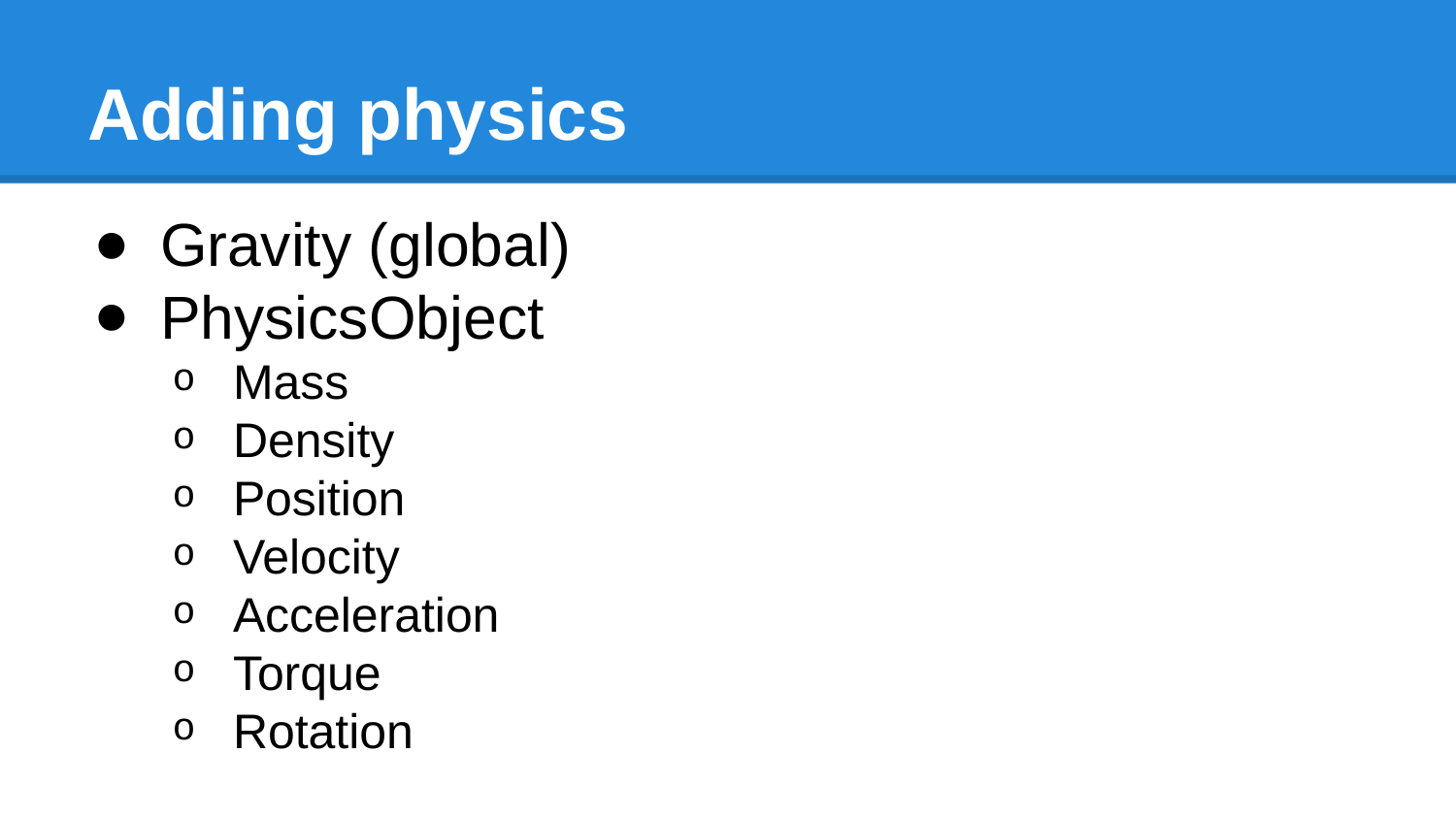

# Adding physics
Gravity (global)
PhysicsObject
Mass
Density
Position
Velocity
Acceleration
Torque
Rotation